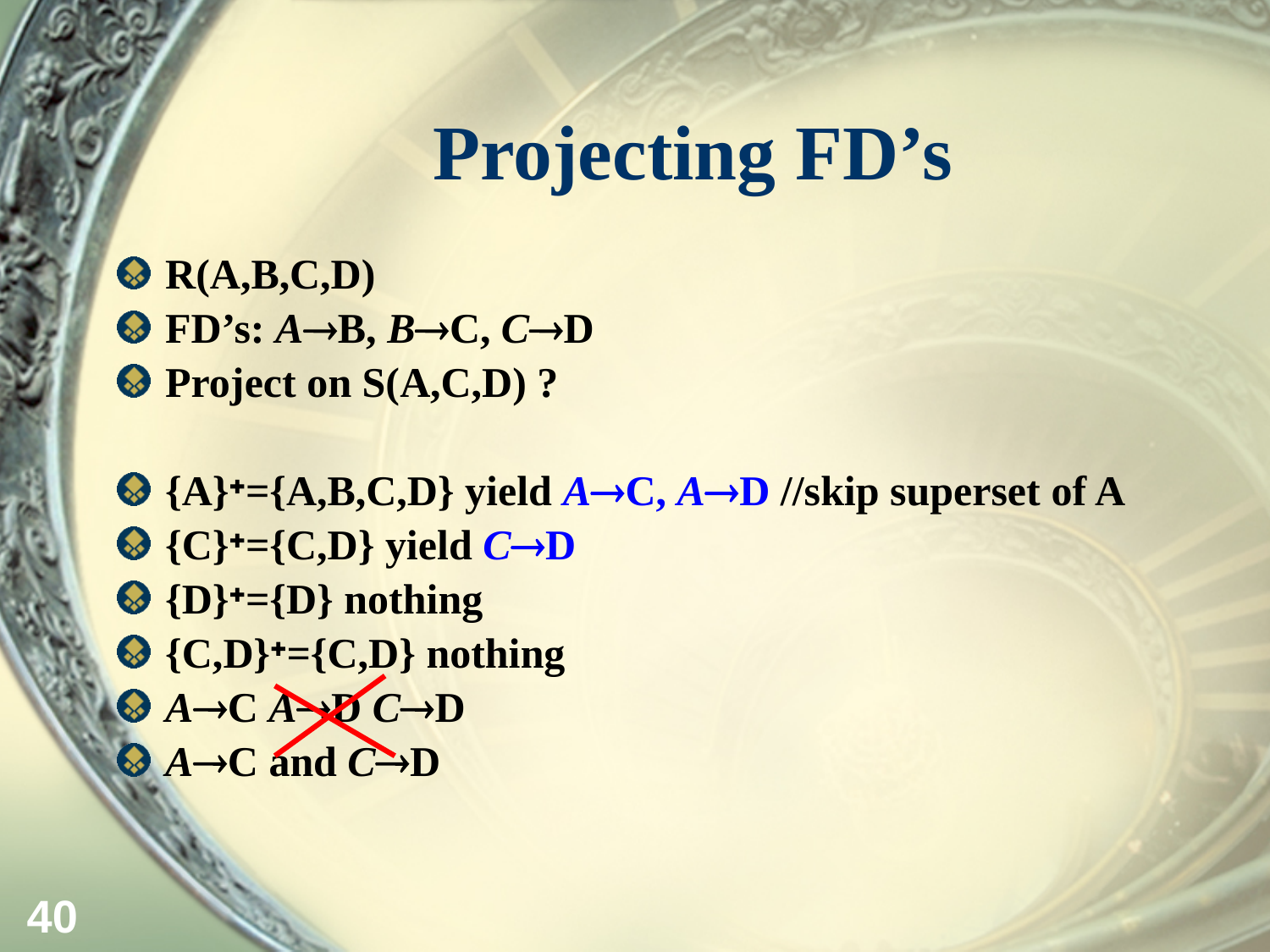

# Projecting FD’s
R(A,B,C,D)
FD’s: A→B, B→C, C→D
Project on S(A,C,D) ?

{A}+={A,B,C,D} yield A→C, A→D //skip superset of A
{C}+={C,D} yield C→D
{D}+={D} nothing
{C,D}+={C,D} nothing
A→C A→D C→D
A→C and C→D

40